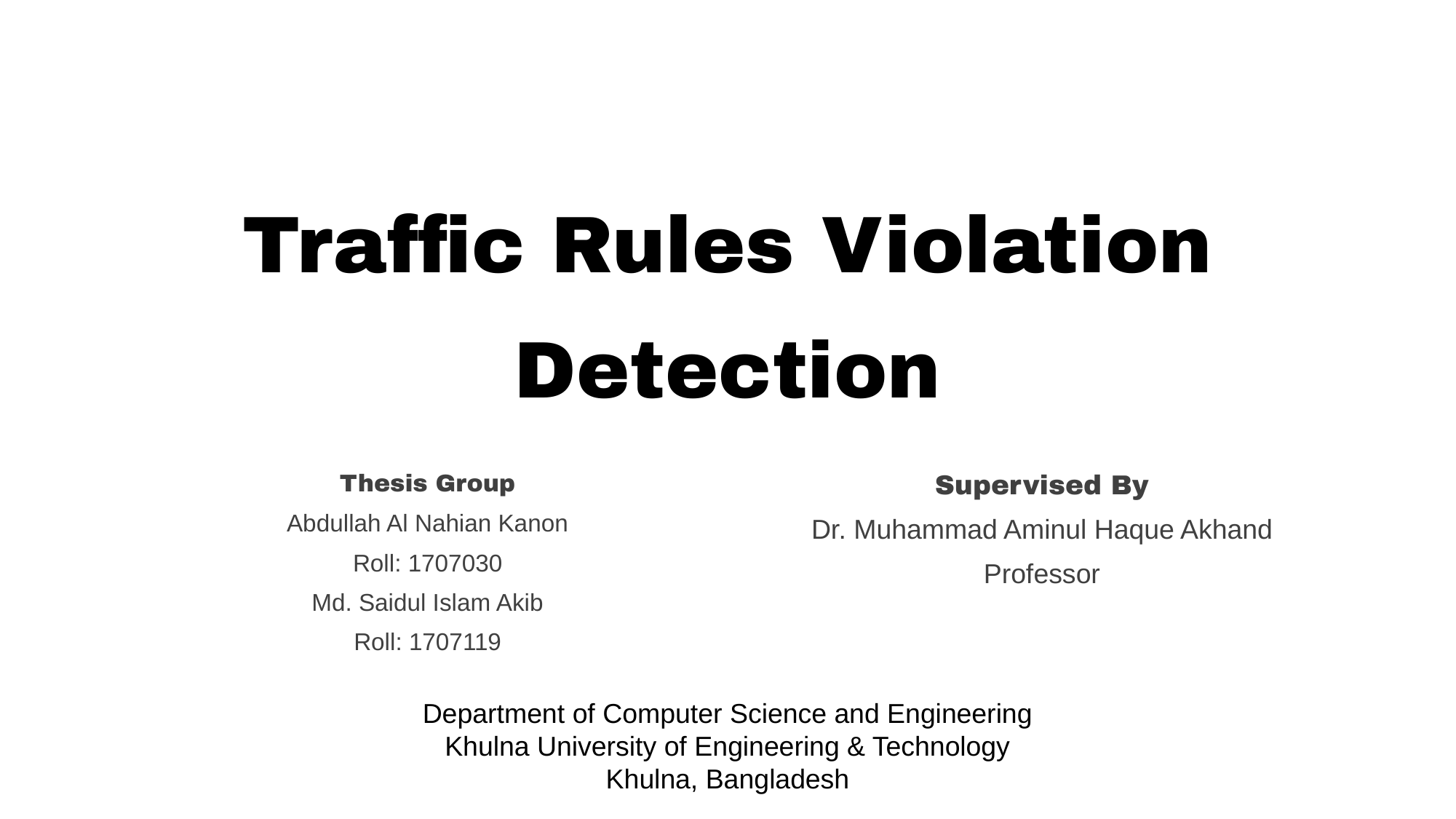

# Traffic Rules Violation Detection
Thesis Group
Abdullah Al Nahian Kanon
Roll: 1707030
Md. Saidul Islam Akib
Roll: 1707119
Supervised By
Dr. Muhammad Aminul Haque Akhand
Professor
Department of Computer Science and Engineering
Khulna University of Engineering & Technology
Khulna, Bangladesh